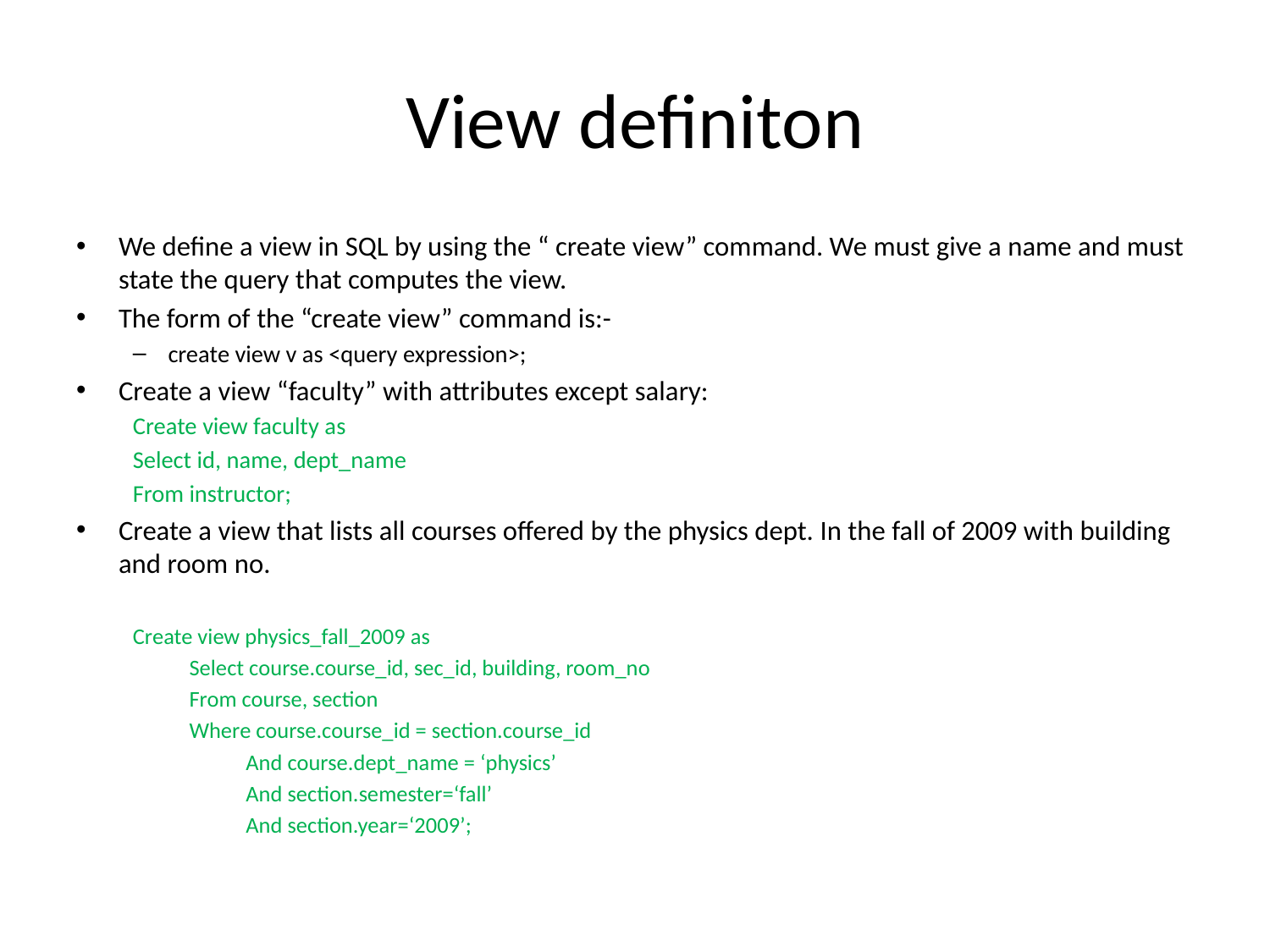

# View definiton
We define a view in SQL by using the “ create view” command. We must give a name and must state the query that computes the view.
The form of the “create view” command is:-
create view v as <query expression>;
Create a view “faculty” with attributes except salary:
Create view faculty as
Select id, name, dept_name
From instructor;
Create a view that lists all courses offered by the physics dept. In the fall of 2009 with building and room no.

Create view physics_fall_2009 as
Select course.course_id, sec_id, building, room_no
From course, section
Where course.course_id = section.course_id
And course.dept_name = ‘physics’
And section.semester=‘fall’
And section.year=‘2009’;